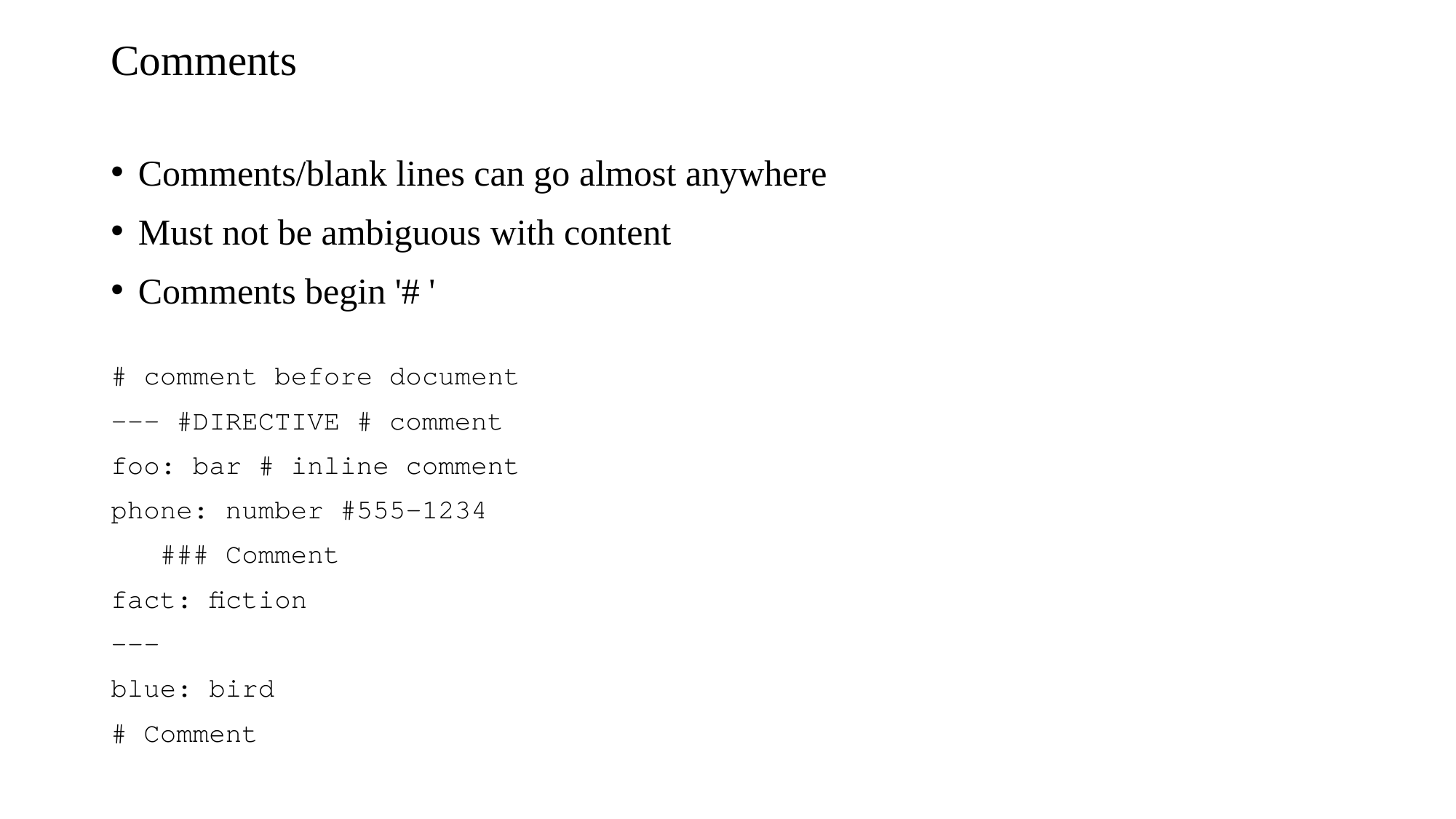

# Comments
Comments/blank lines can go almost anywhere
Must not be ambiguous with content
Comments begin '# '

# comment before document
--- #DIRECTIVE # comment
foo: bar # inline comment
phone: number #555-1234
   ### Comment
fact: fiction
---
blue: bird
# Comment